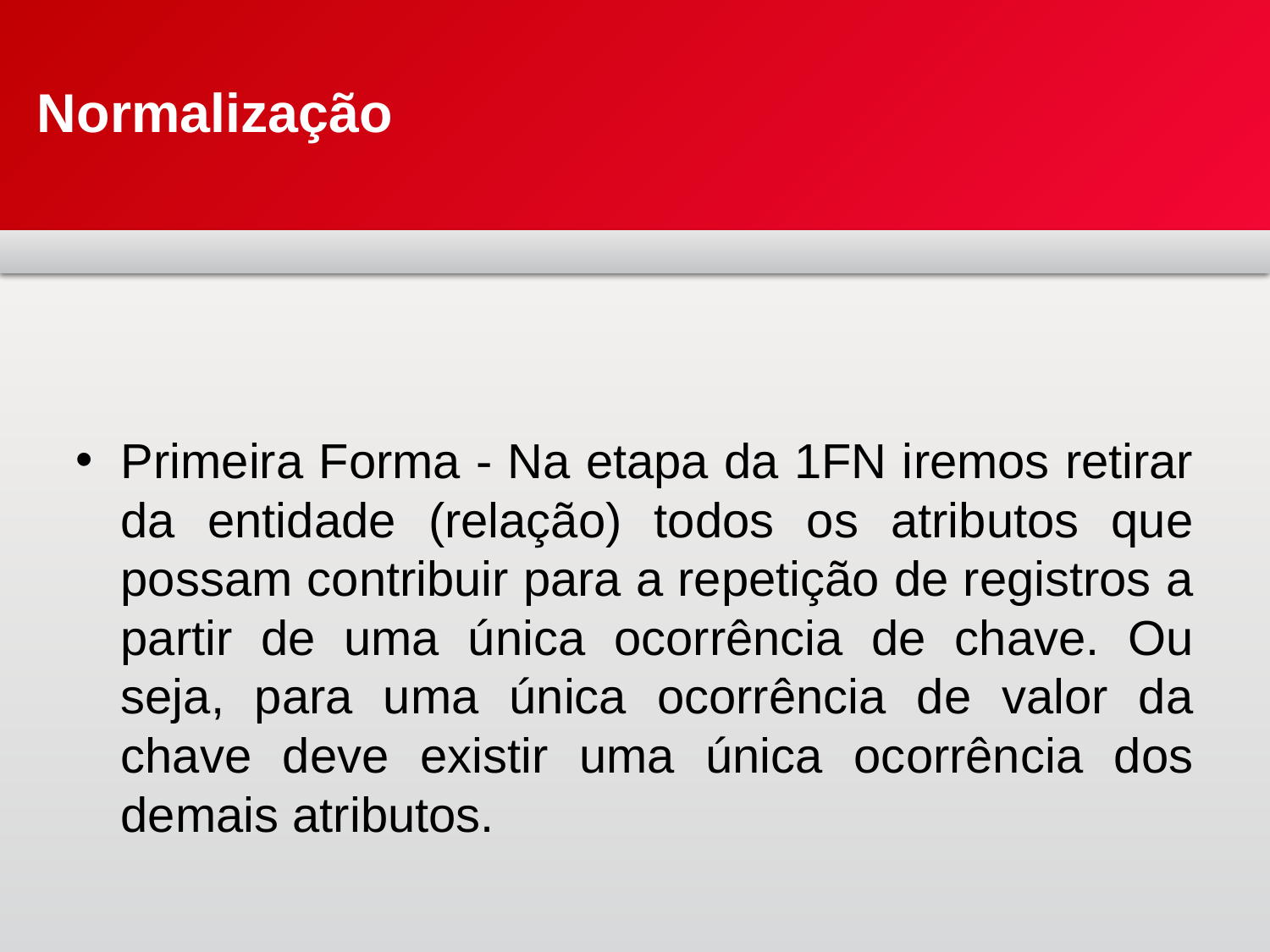

# Normalização

Primeira Forma - Na etapa da 1FN iremos retirar da entidade (relação) todos os atributos que possam contribuir para a repetição de registros a partir de uma única ocorrência de chave. Ou seja, para uma única ocorrência de valor da chave deve existir uma única ocorrência dos demais atributos.